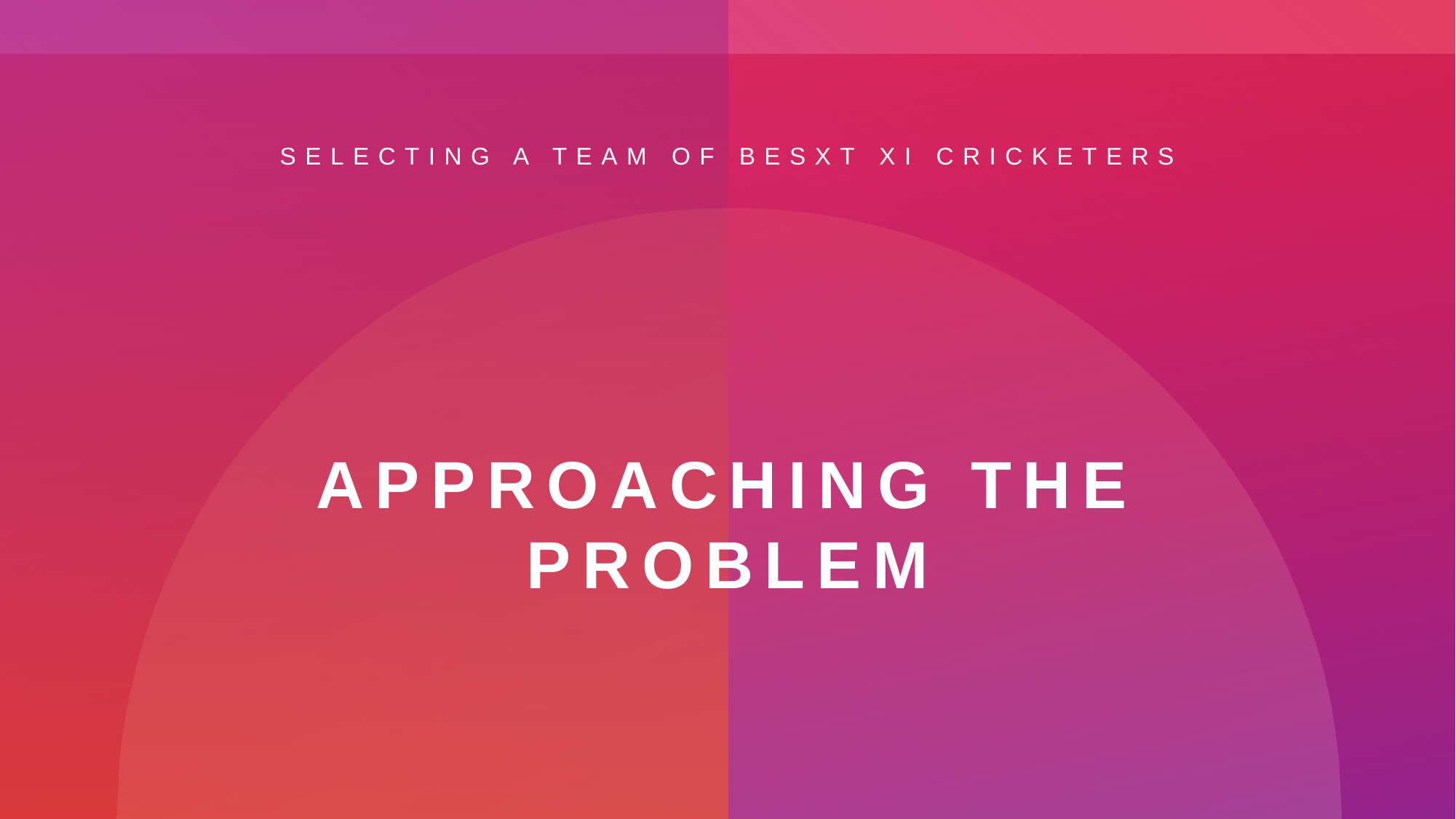

SELECTING A TEAM OF BESXT XI CRICKETERS
# APPROACHING THE PROBLEM